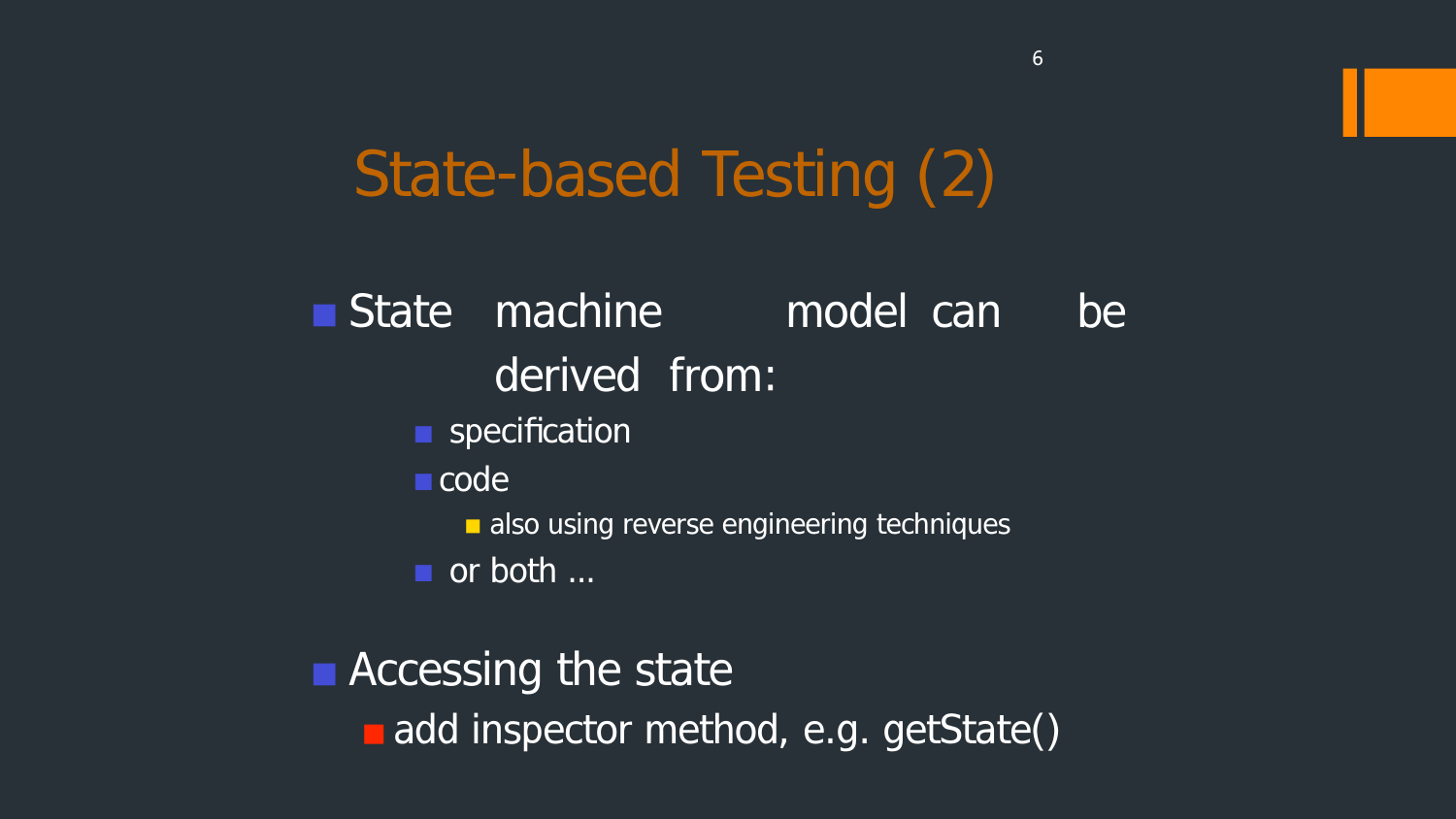

6
# State-based Testing (2)
State	machine	model	can	be	derived  from:
specification
code
also using reverse engineering techniques
or both …

Accessing the state
add inspector method, e.g. getState()